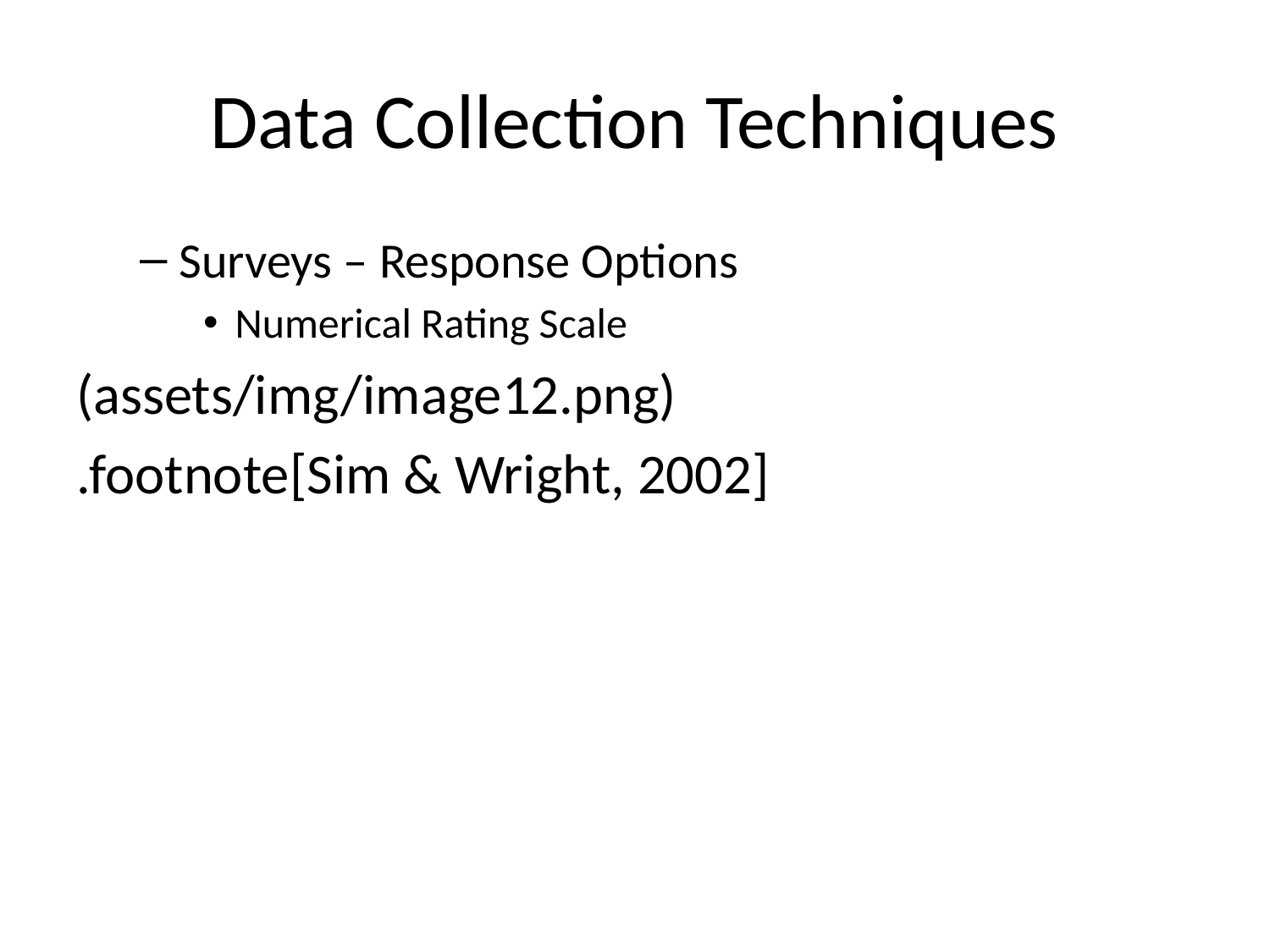

# Data Collection Techniques
Surveys – Response Options
Numerical Rating Scale
(assets/img/image12.png)
.footnote[Sim & Wright, 2002]